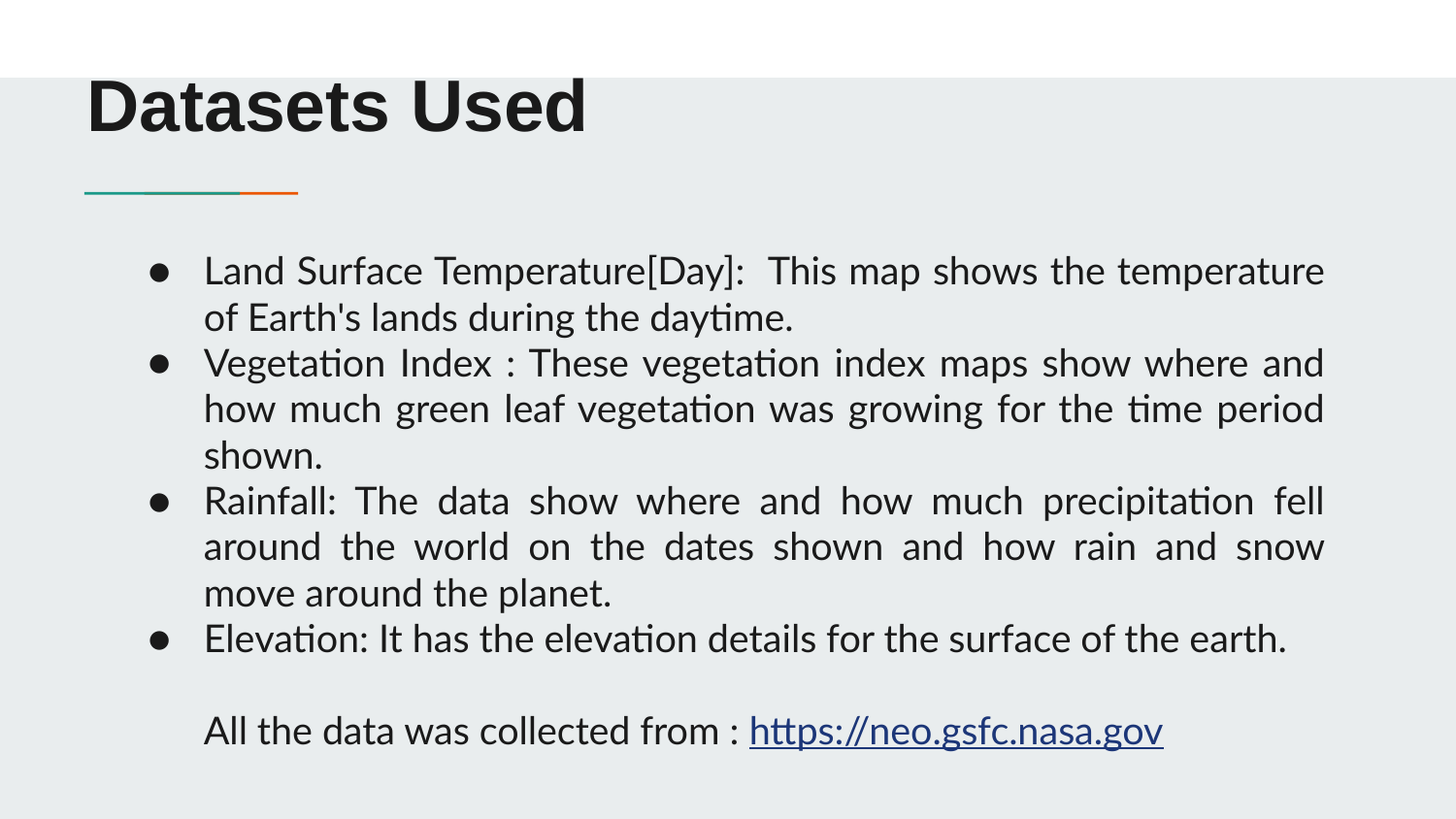

# Datasets Used
Land Surface Temperature[Day]:  This map shows the temperature of Earth's lands during the daytime.
Vegetation Index : These vegetation index maps show where and how much green leaf vegetation was growing for the time period shown.
Rainfall: The data show where and how much precipitation fell around the world on the dates shown and how rain and snow move around the planet.
Elevation: It has the elevation details for the surface of the earth.

All the data was collected from : https://neo.gsfc.nasa.gov